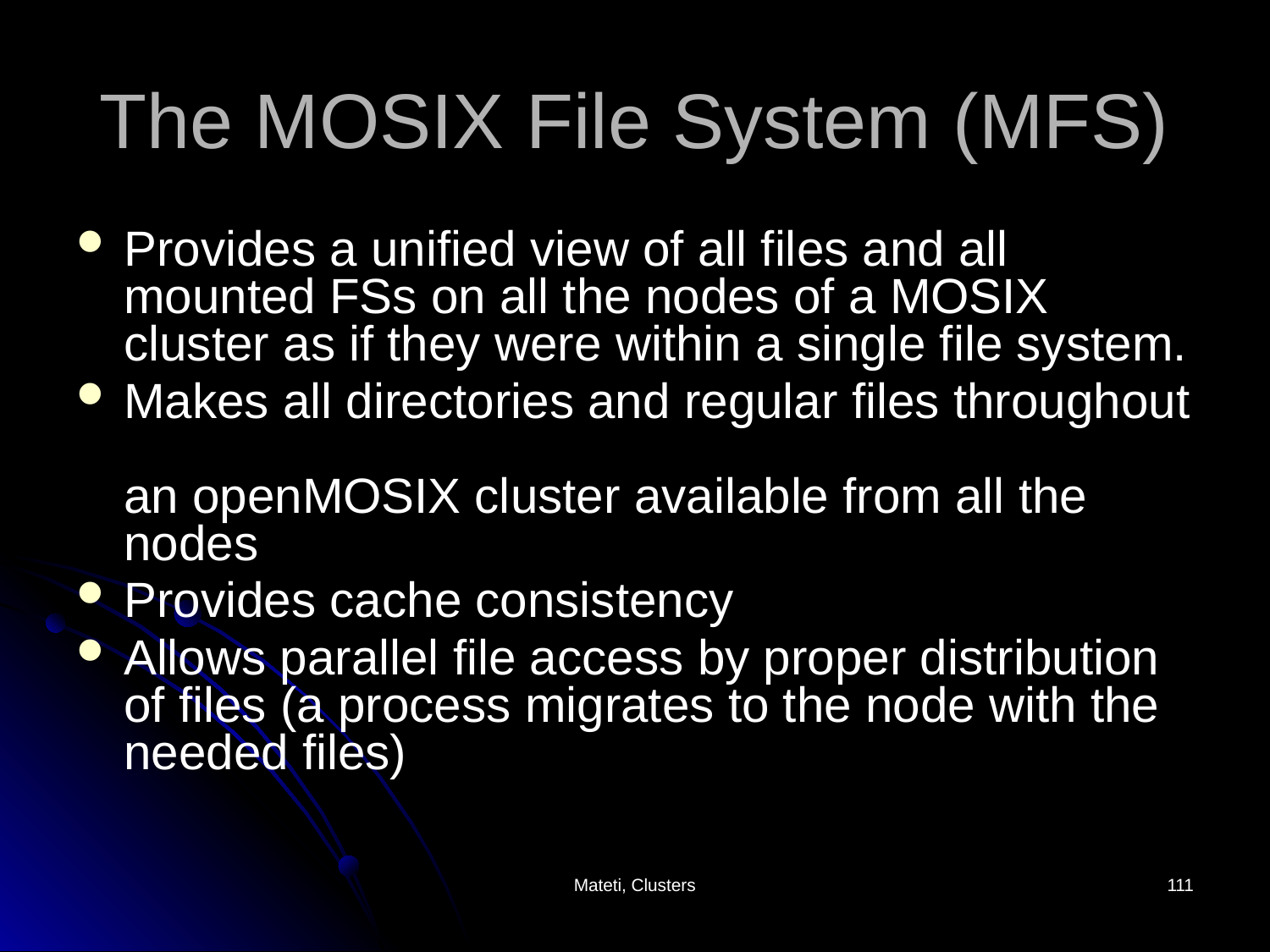

# The MOSIX File System (MFS)
Provides a unified view of all files and all mounted FSs on all the nodes of a MOSIX cluster as if they were within a single file system.
Makes all directories and regular files throughout
an openMOSIX cluster available from all the nodes
Provides cache consistency
Allows parallel file access by proper distribution of files (a process migrates to the node with the needed files)
Mateti, Clusters
111